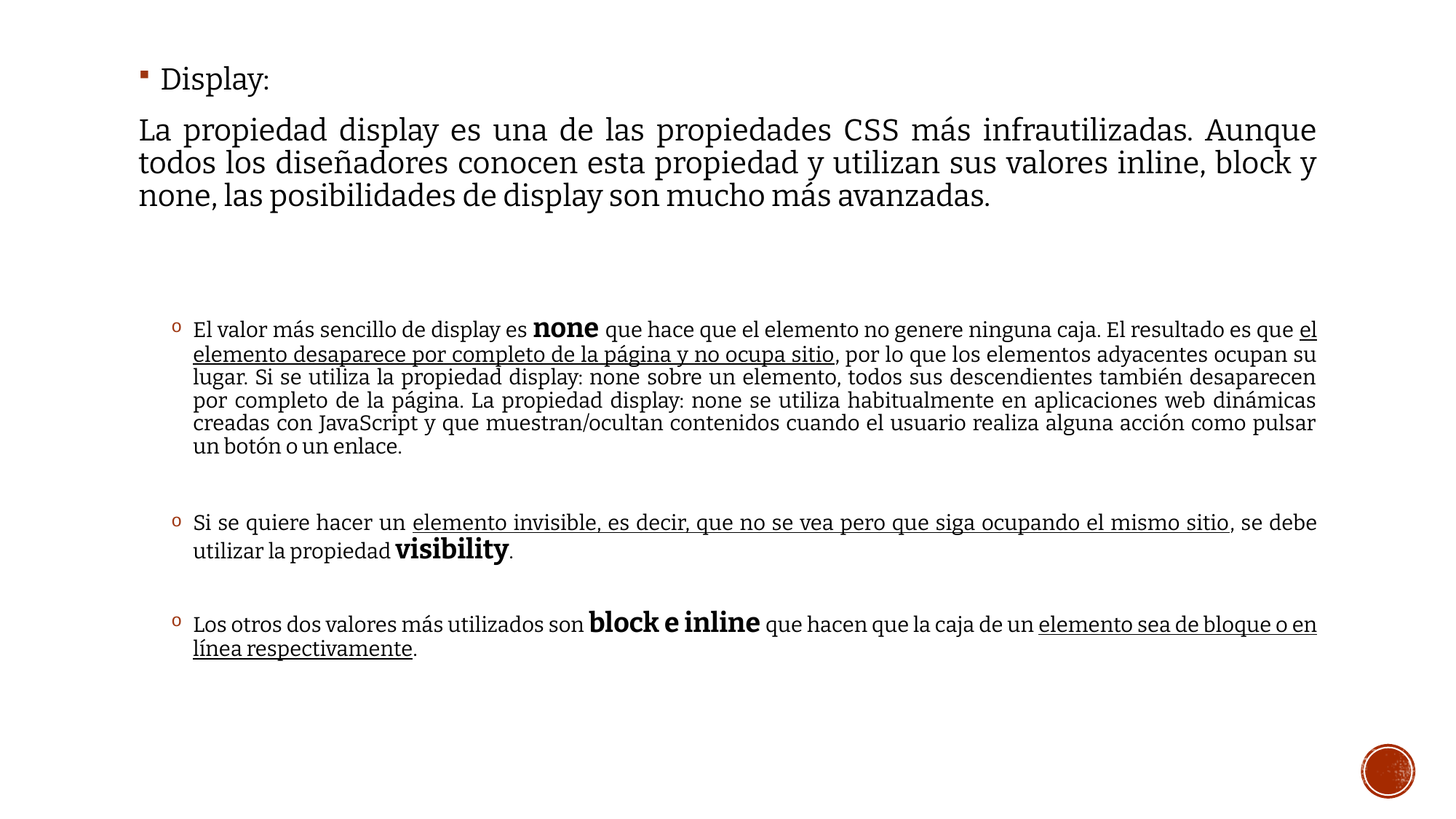

Display:
La propiedad display es una de las propiedades CSS más infrautilizadas. Aunque todos los diseñadores conocen esta propiedad y utilizan sus valores inline, block y none, las posibilidades de display son mucho más avanzadas.

El valor más sencillo de display es none que hace que el elemento no genere ninguna caja. El resultado es que el elemento desaparece por completo de la página y no ocupa sitio, por lo que los elementos adyacentes ocupan su lugar. Si se utiliza la propiedad display: none sobre un elemento, todos sus descendientes también desaparecen por completo de la página. La propiedad display: none se utiliza habitualmente en aplicaciones web dinámicas creadas con JavaScript y que muestran/ocultan contenidos cuando el usuario realiza alguna acción como pulsar un botón o un enlace.

Si se quiere hacer un elemento invisible, es decir, que no se vea pero que siga ocupando el mismo sitio, se debe utilizar la propiedad visibility.

Los otros dos valores más utilizados son block e inline que hacen que la caja de un elemento sea de bloque o en línea respectivamente.